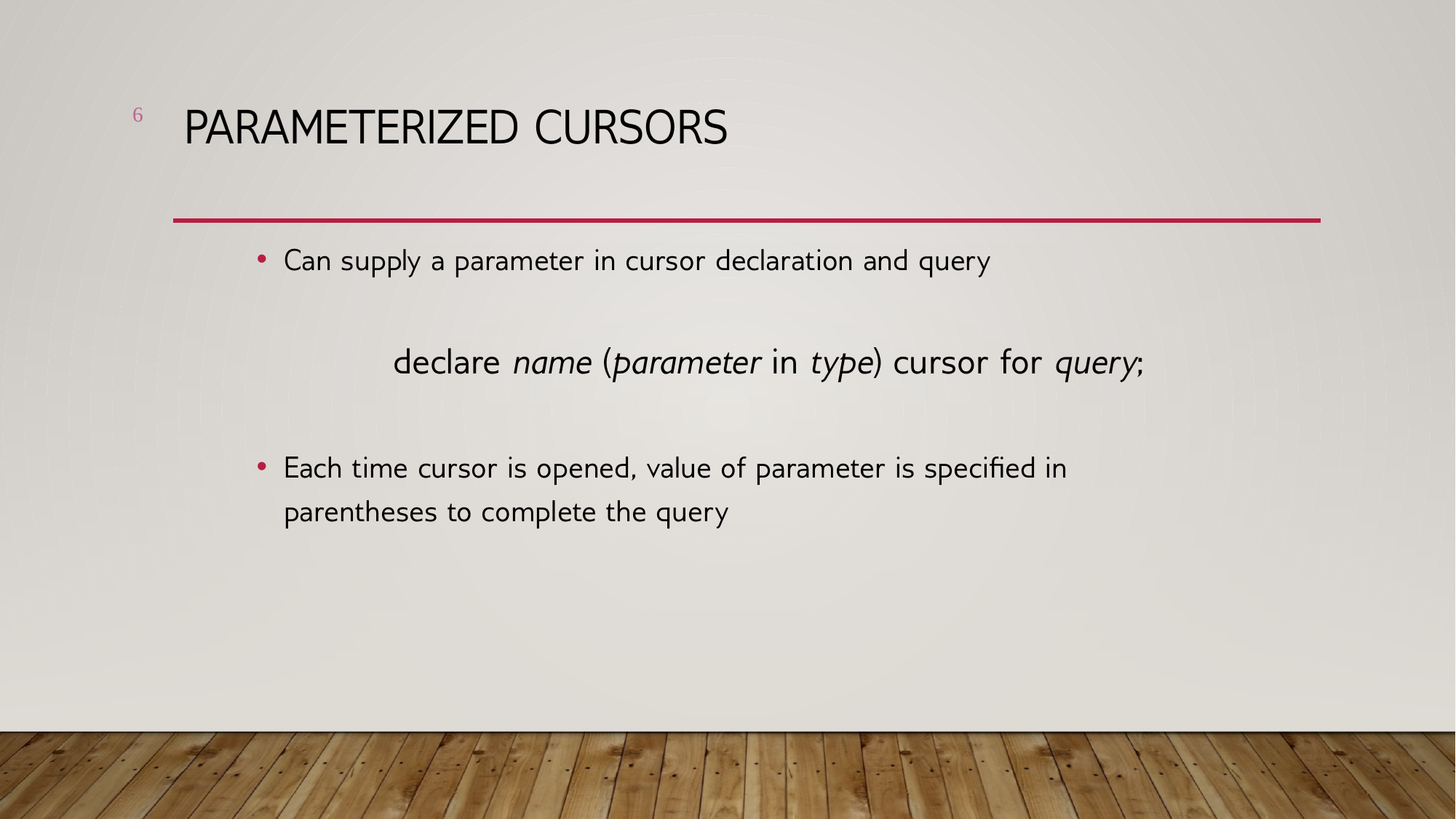

6
# Parameterized Cursors
Can supply a parameter in cursor declaration and query
	declare name (parameter in type) cursor for query;
Each time cursor is opened, value of parameter is specified in parentheses to complete the query